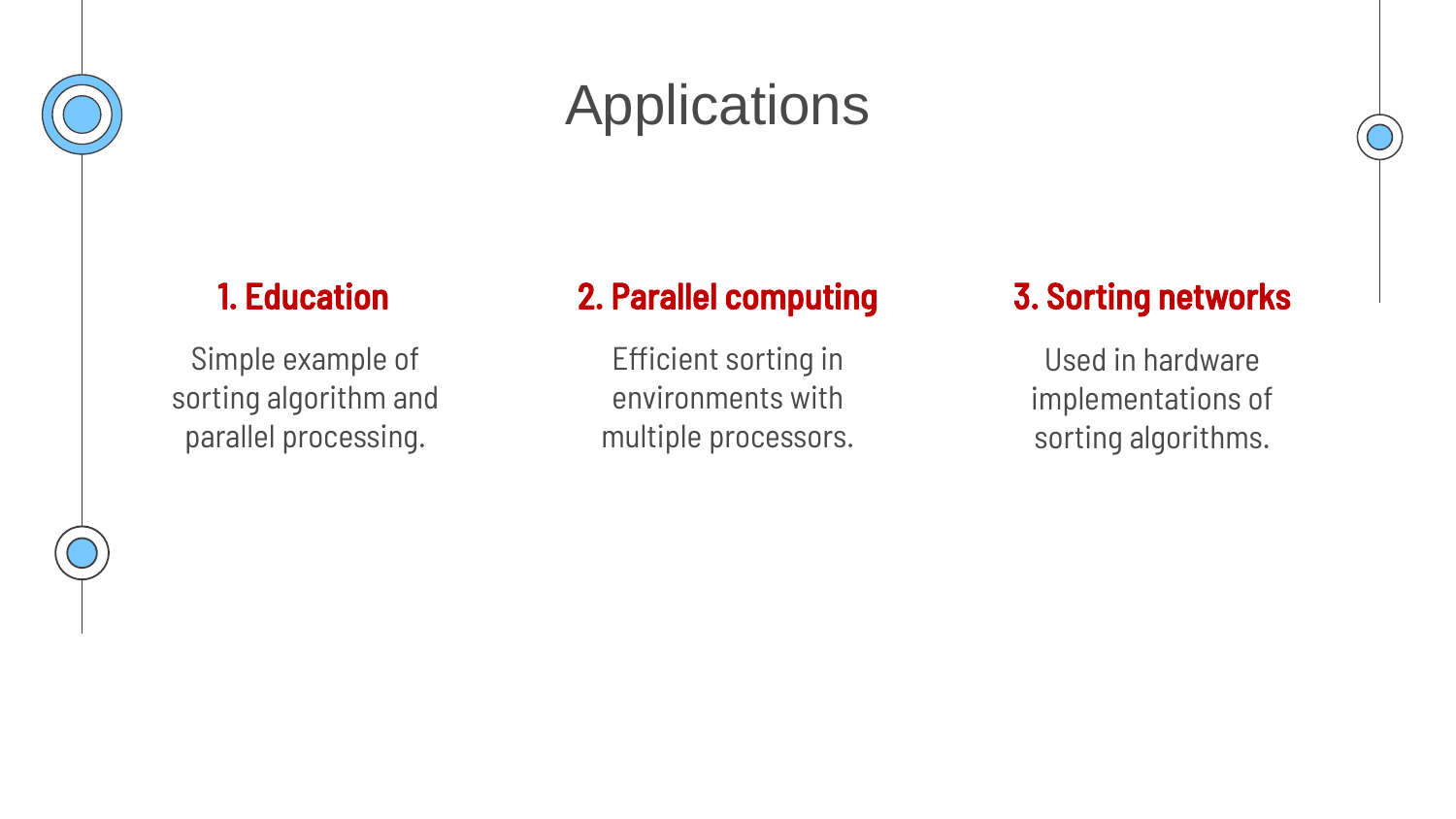

# Applications
1. Education
2. Parallel computing
3. Sorting networks
Simple example of sorting algorithm and parallel processing.
Efficient sorting in environments with multiple processors.
Used in hardware implementations of sorting algorithms.